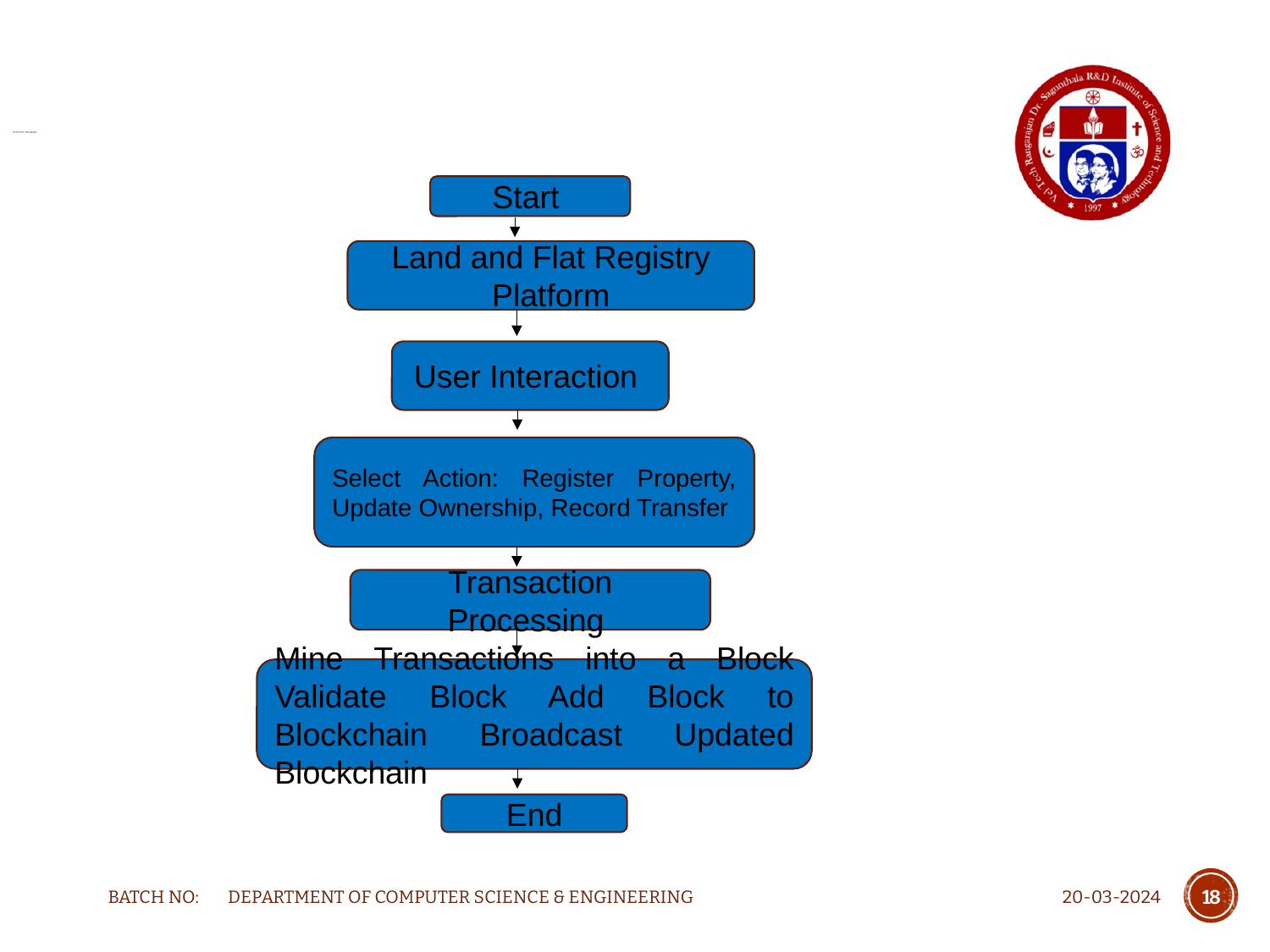

# Activitiy Diagram
Start
Land and Flat Registry Platform
User Interaction
Select Action: Register Property, Update Ownership, Record Transfer
Transaction Processing
Mine Transactions into a Block Validate Block Add Block to Blockchain Broadcast Updated Blockchain
End
BATCH NO:        DEPARTMENT OF COMPUTER SCIENCE & ENGINEERING
20-03-2024
18